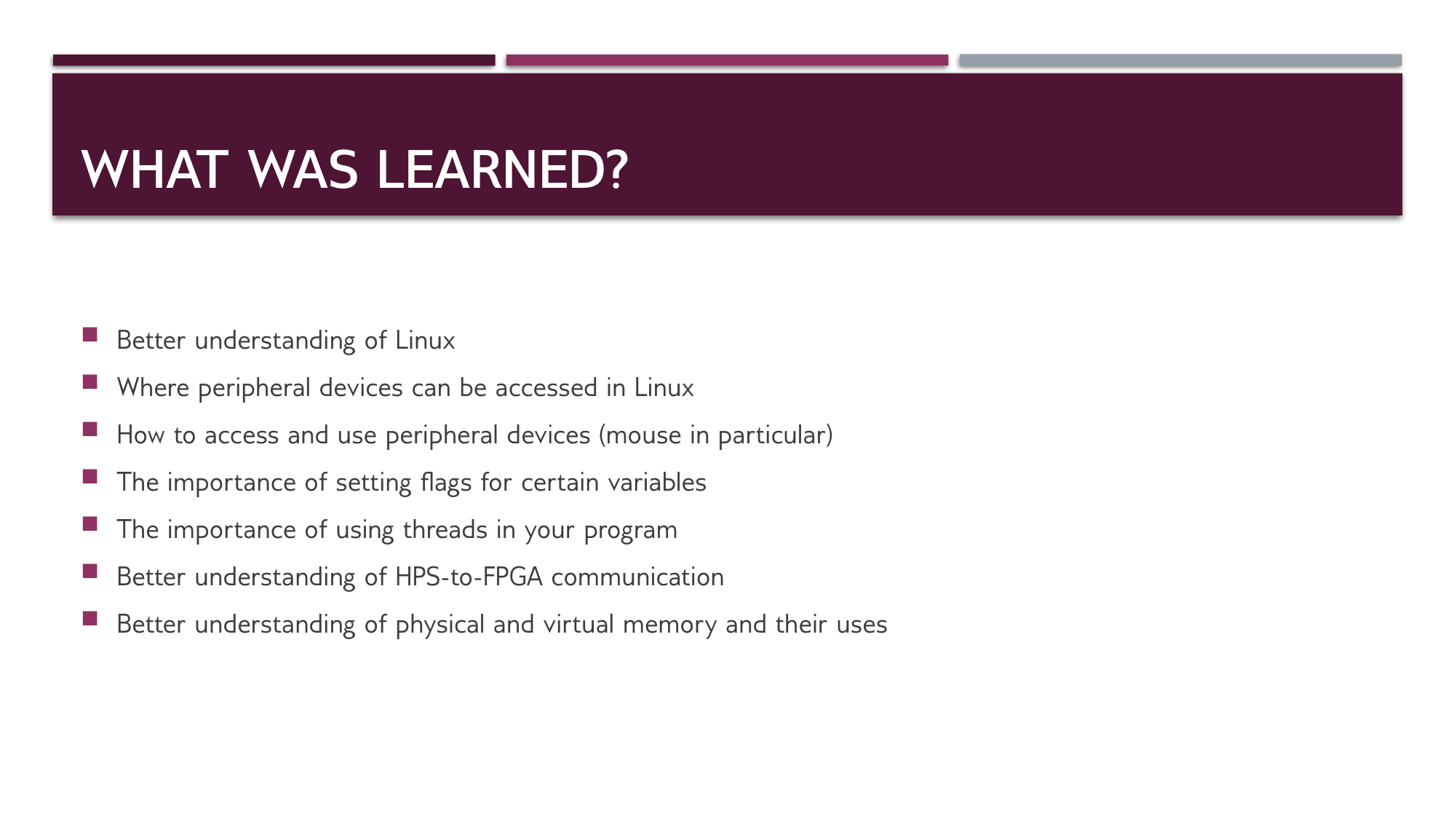

# What Was Learned?
Better understanding of Linux
Where peripheral devices can be accessed in Linux
How to access and use peripheral devices (mouse in particular)
The importance of setting flags for certain variables
The importance of using threads in your program
Better understanding of HPS-to-FPGA communication
Better understanding of physical and virtual memory and their uses